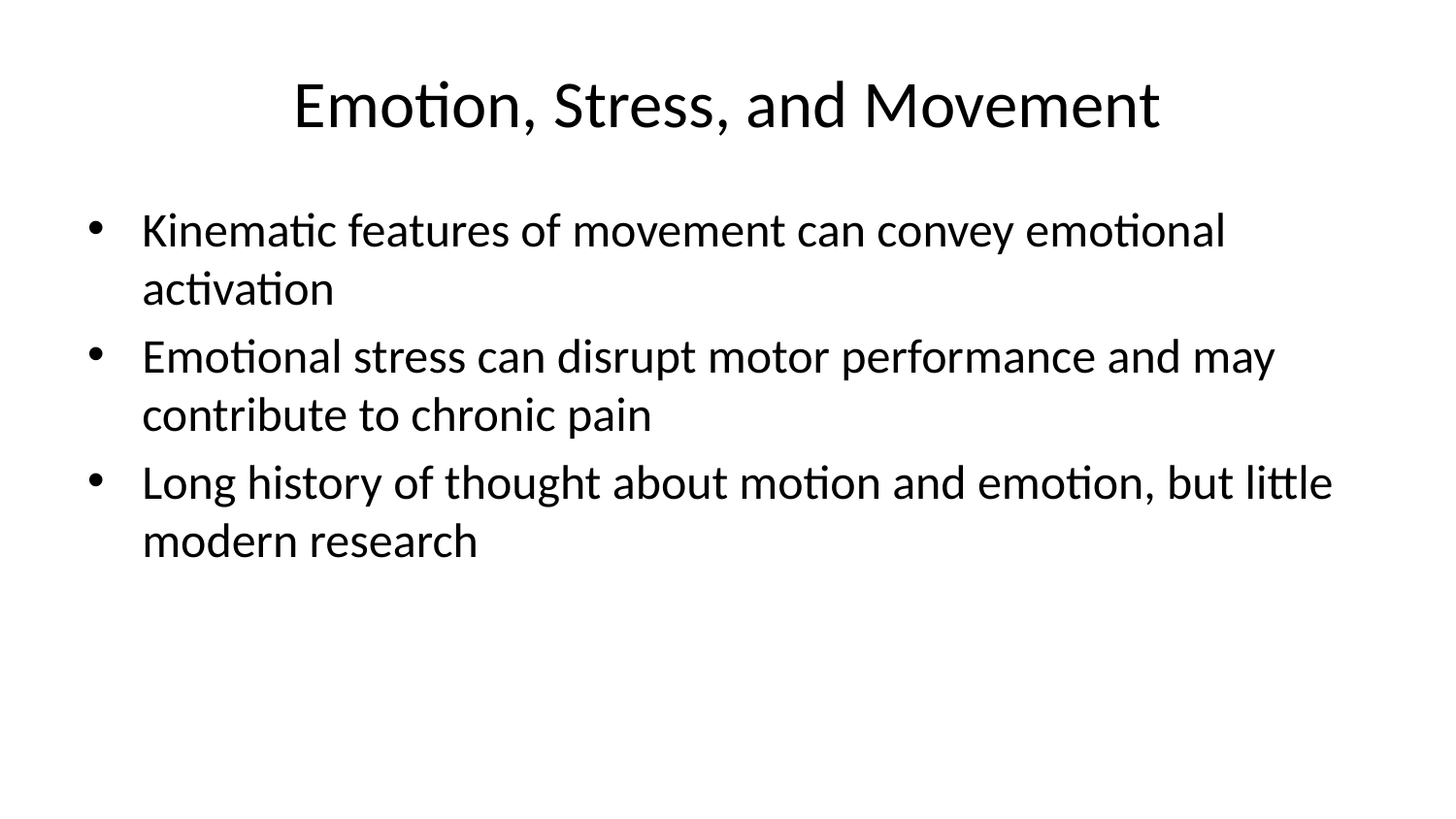

# Emotion, Stress, and Movement
Kinematic features of movement can convey emotional activation
Emotional stress can disrupt motor performance and may contribute to chronic pain
Long history of thought about motion and emotion, but little modern research